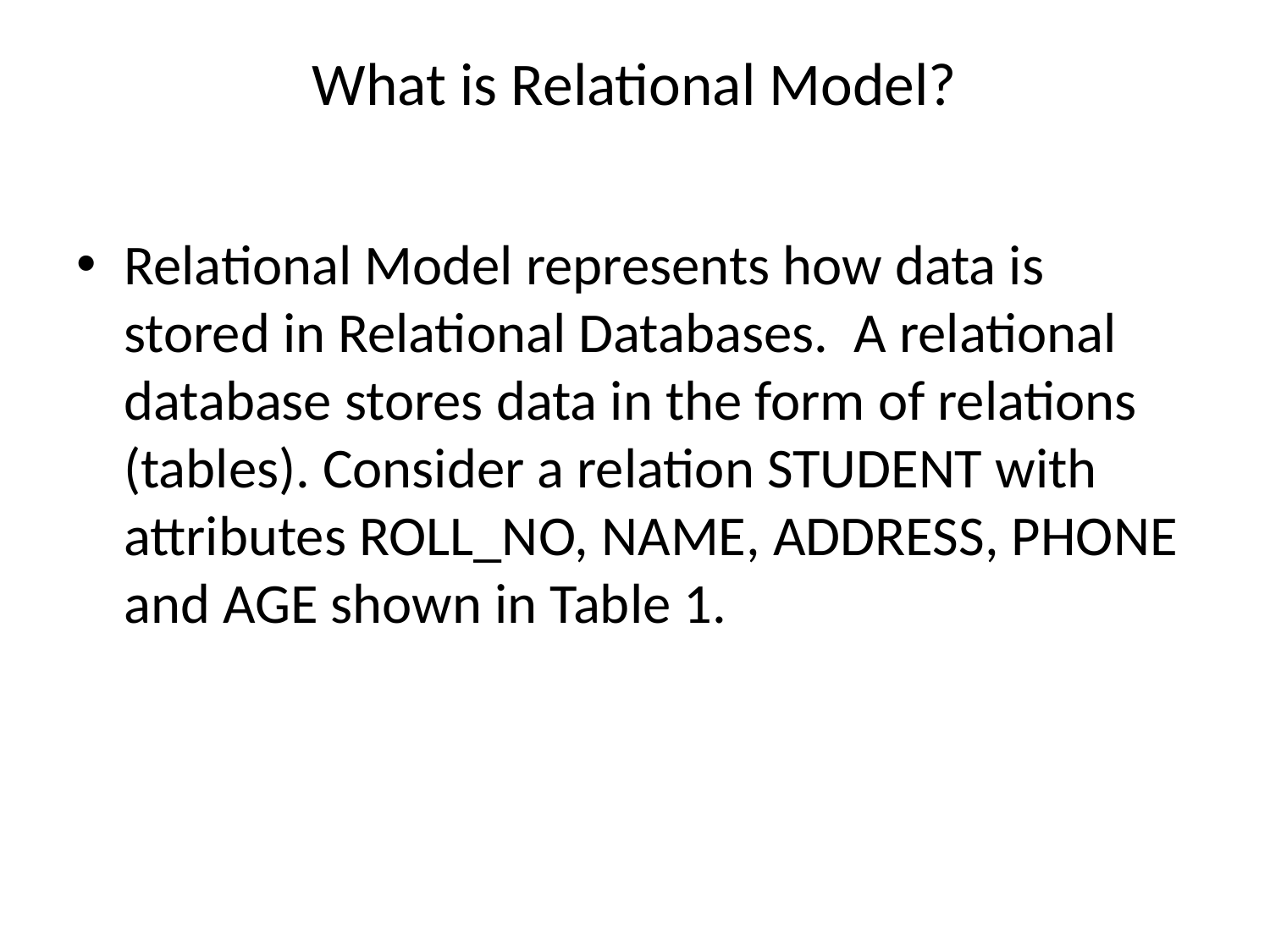

# What is Relational Model?
Relational Model represents how data is stored in Relational Databases.  A relational database stores data in the form of relations (tables). Consider a relation STUDENT with attributes ROLL_NO, NAME, ADDRESS, PHONE and AGE shown in Table 1.